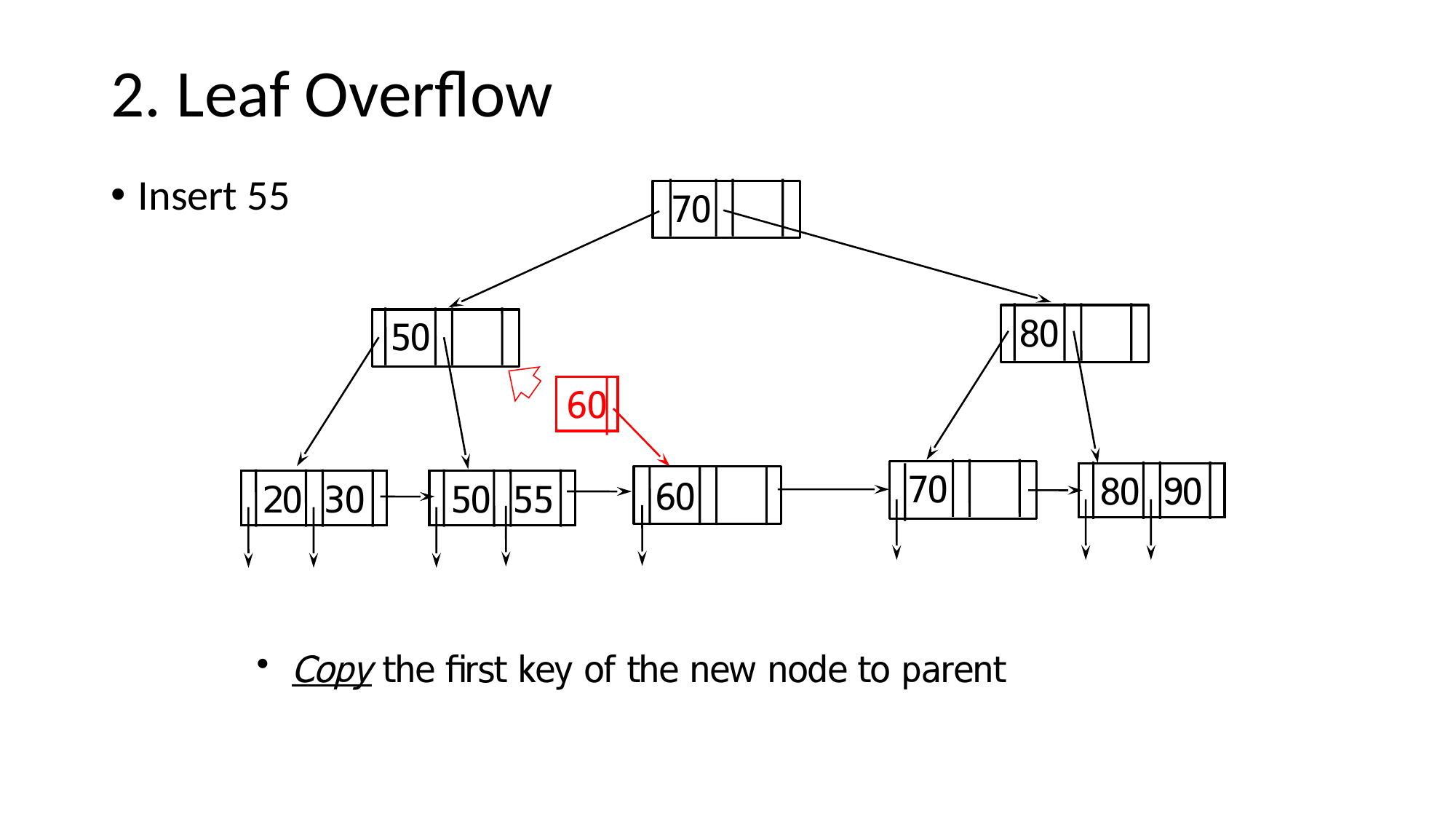

# 2. Leaf Overflow
Insert 55

70

80

50

60

70

 80  90

60

 20  30

 50  55

  Copy the first key of the new node to parent